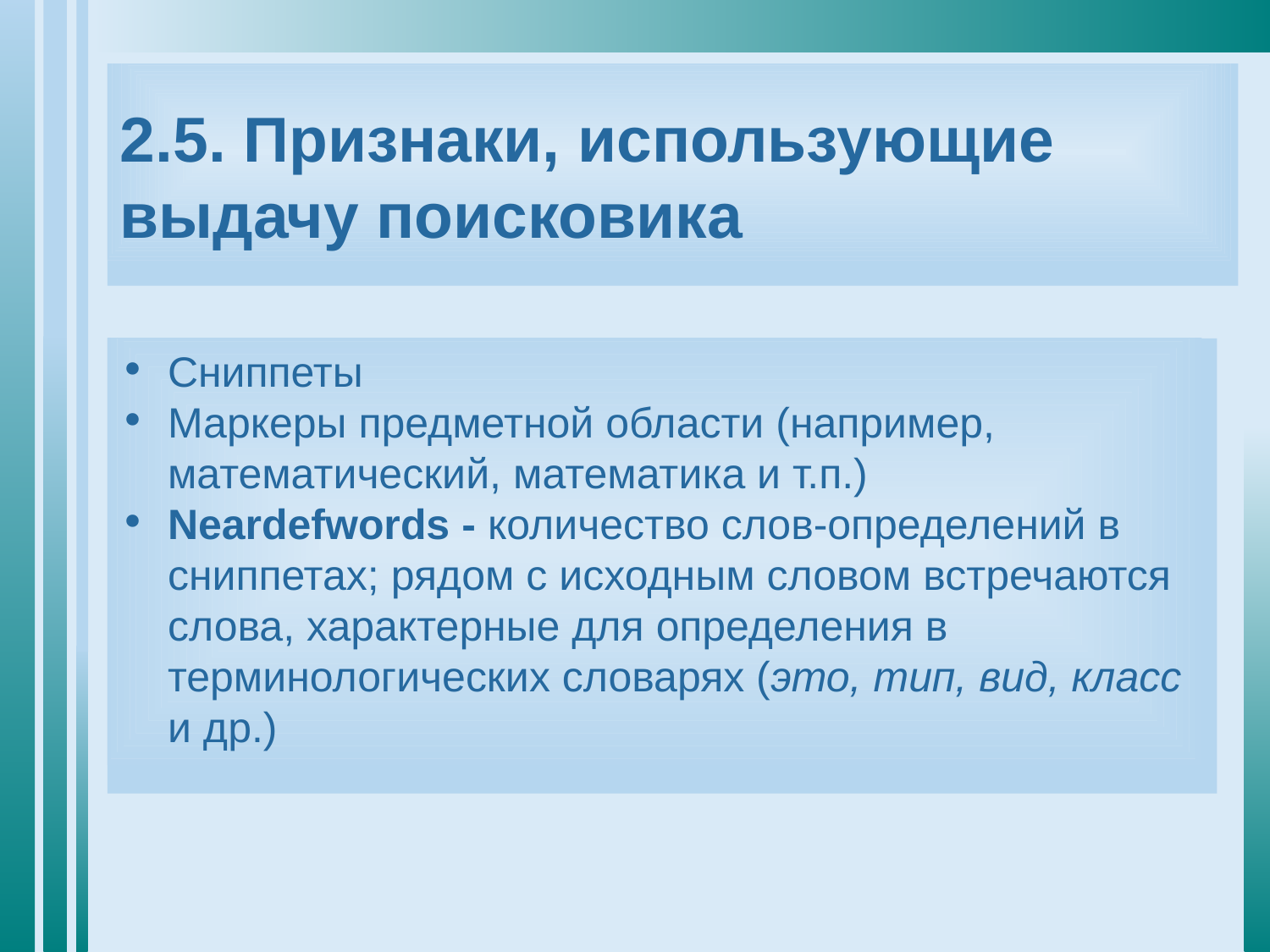

# 2.5. Признаки, использующие выдачу поисковика
Сниппеты
Маркеры предметной области (например, математический, математика и т.п.)
Neardefwords - количество слов-определений в сниппетах; рядом с исходным словом встречаются слова, характерные для определения в терминологических словарях (это, тип, вид, класс и др.)